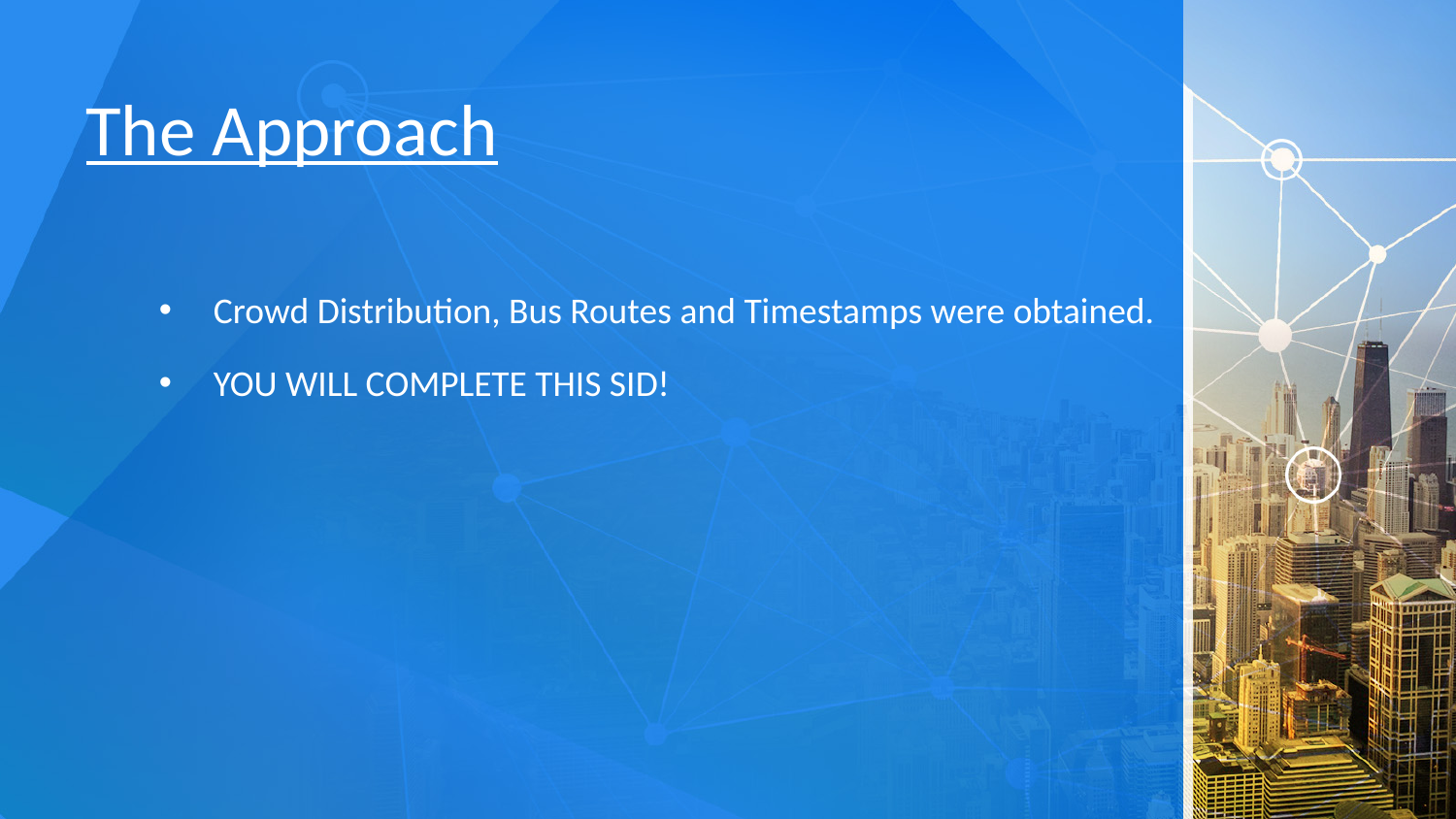

# The Approach
Crowd Distribution, Bus Routes and Timestamps were obtained.
YOU WILL COMPLETE THIS SID!